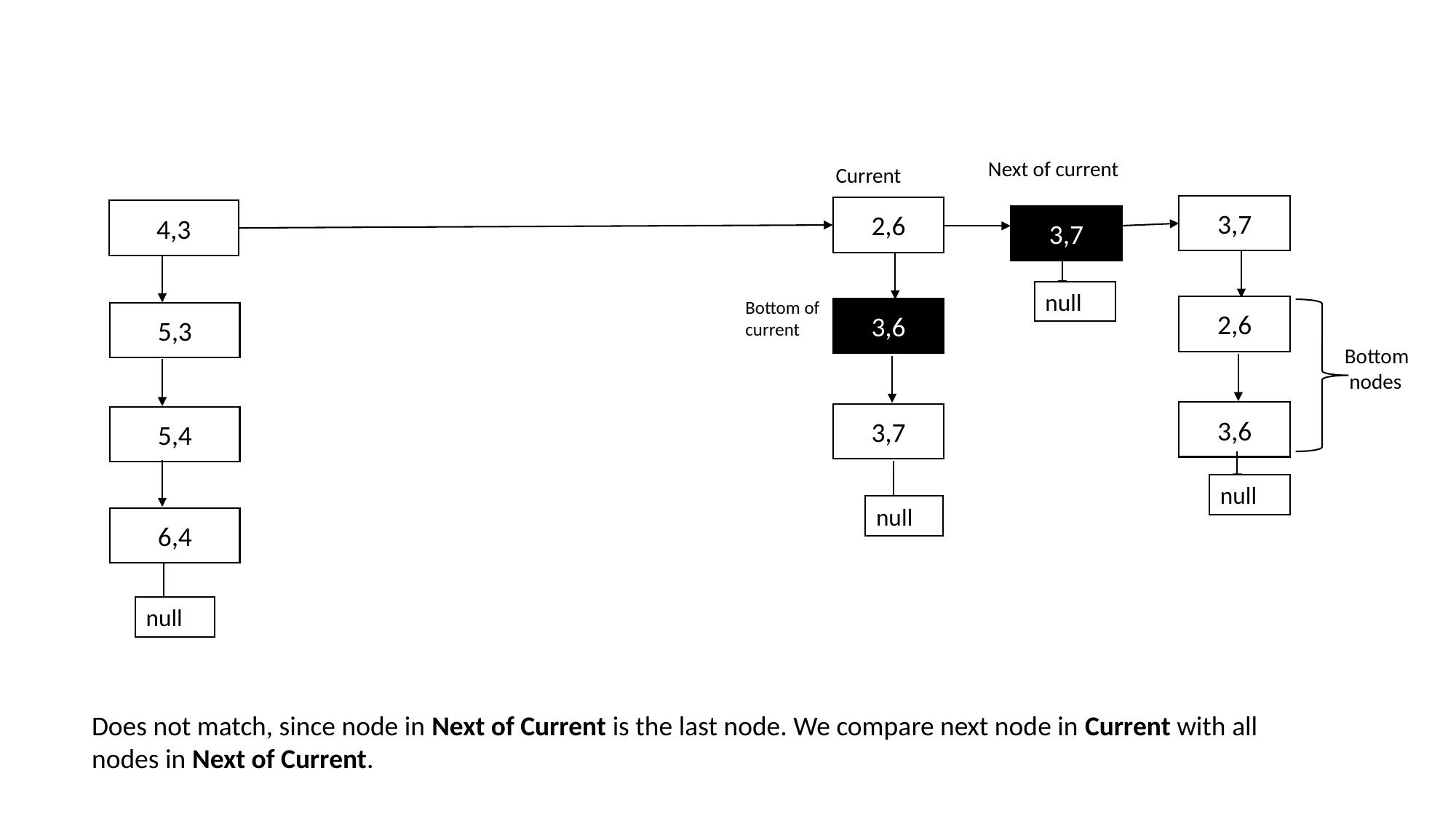

Next of current
Current
3,7
2,6
4,3
3,7
null
Bottom of  current
2,6
3,6

5,3
Bottom
 nodes
3,6
3,7
5,4
null
null
6,4
null
Does not match, since node in Next of Current is the last node. We compare next node in Current with all nodes in Next of Current.